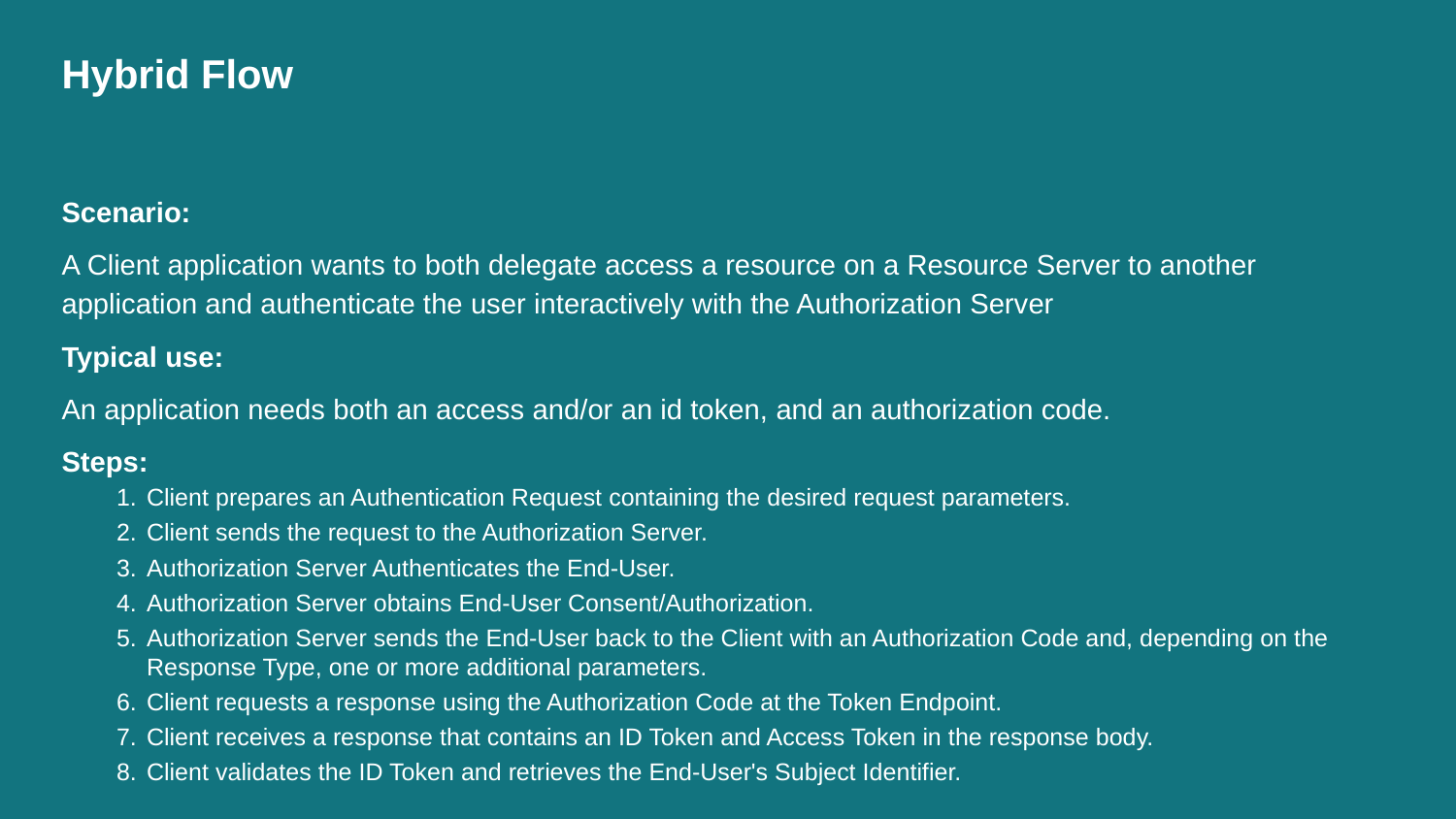

# Hybrid Flow
Scenario:
A Client application wants to both delegate access a resource on a Resource Server to another application and authenticate the user interactively with the Authorization Server
Typical use:
An application needs both an access and/or an id token, and an authorization code.
Steps:
Client prepares an Authentication Request containing the desired request parameters.
Client sends the request to the Authorization Server.
Authorization Server Authenticates the End-User.
Authorization Server obtains End-User Consent/Authorization.
Authorization Server sends the End-User back to the Client with an Authorization Code and, depending on the Response Type, one or more additional parameters.
Client requests a response using the Authorization Code at the Token Endpoint.
Client receives a response that contains an ID Token and Access Token in the response body.
Client validates the ID Token and retrieves the End-User's Subject Identifier.